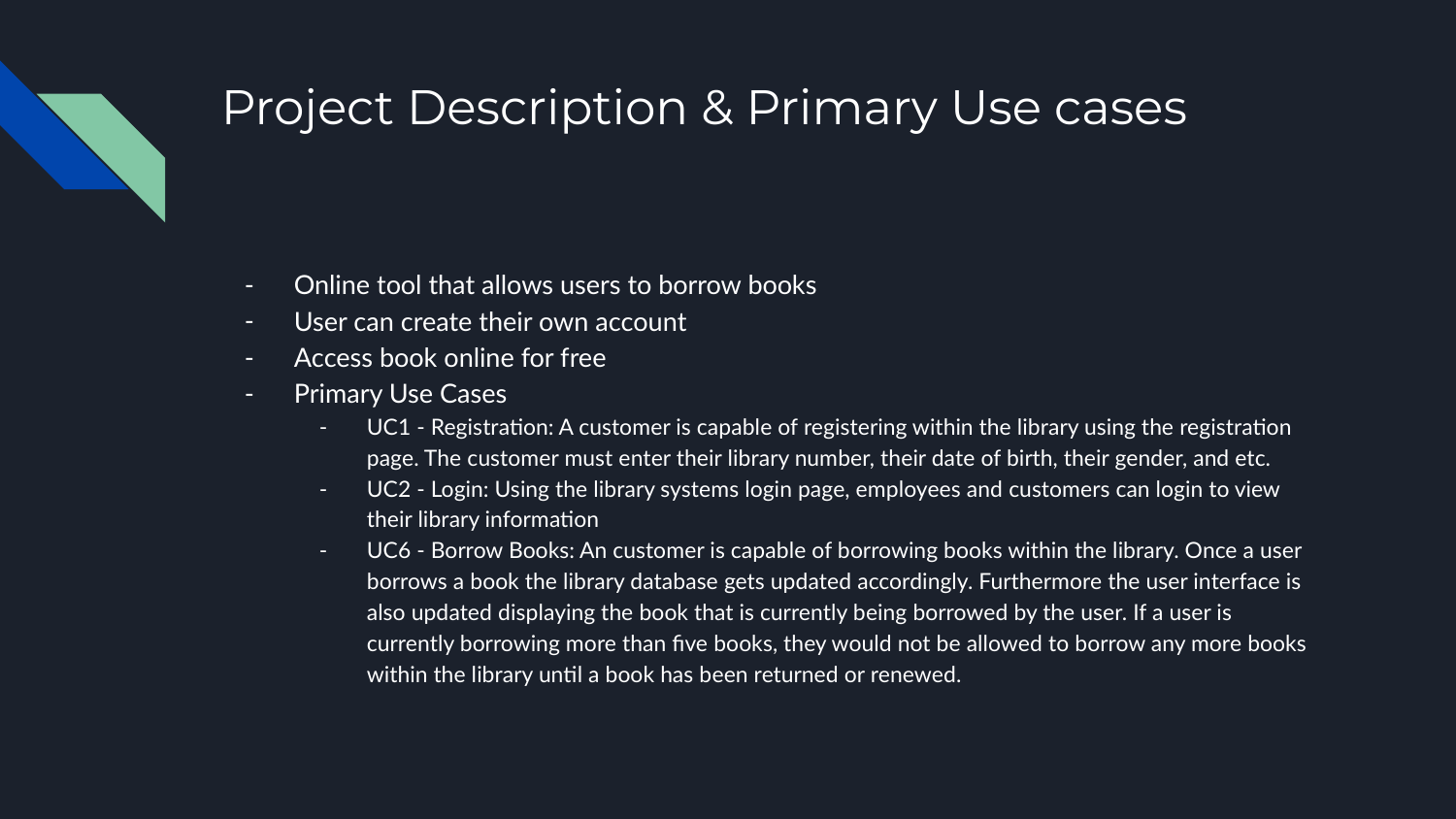

# Project Description & Primary Use cases
Online tool that allows users to borrow books
User can create their own account
Access book online for free
Primary Use Cases
UC1 - Registration: A customer is capable of registering within the library using the registration page. The customer must enter their library number, their date of birth, their gender, and etc.
UC2 - Login: Using the library systems login page, employees and customers can login to view their library information
UC6 - Borrow Books: An customer is capable of borrowing books within the library. Once a user borrows a book the library database gets updated accordingly. Furthermore the user interface is also updated displaying the book that is currently being borrowed by the user. If a user is currently borrowing more than five books, they would not be allowed to borrow any more books within the library until a book has been returned or renewed.